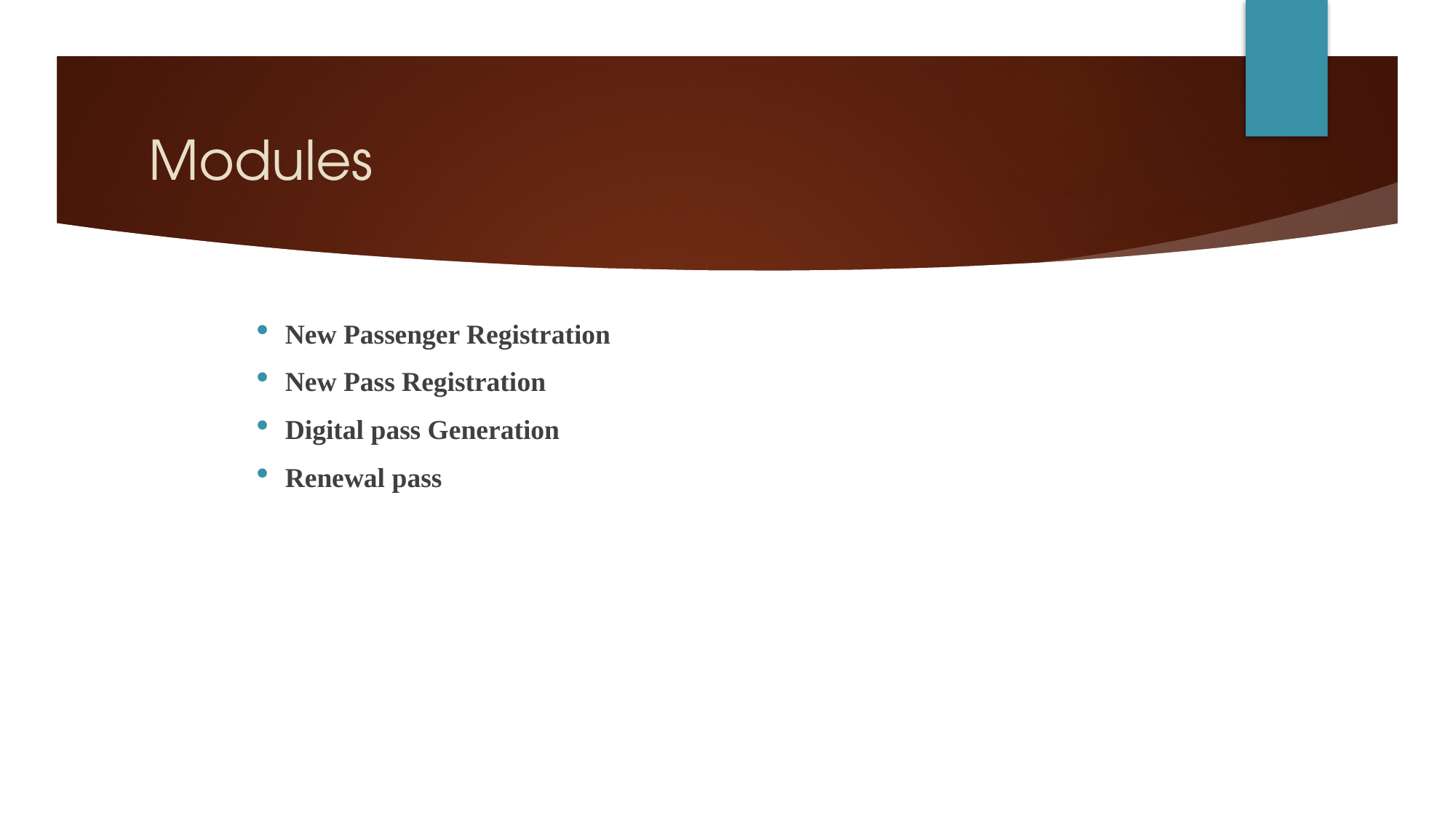

# Modules
New Passenger Registration
New Pass Registration
Digital pass Generation
Renewal pass